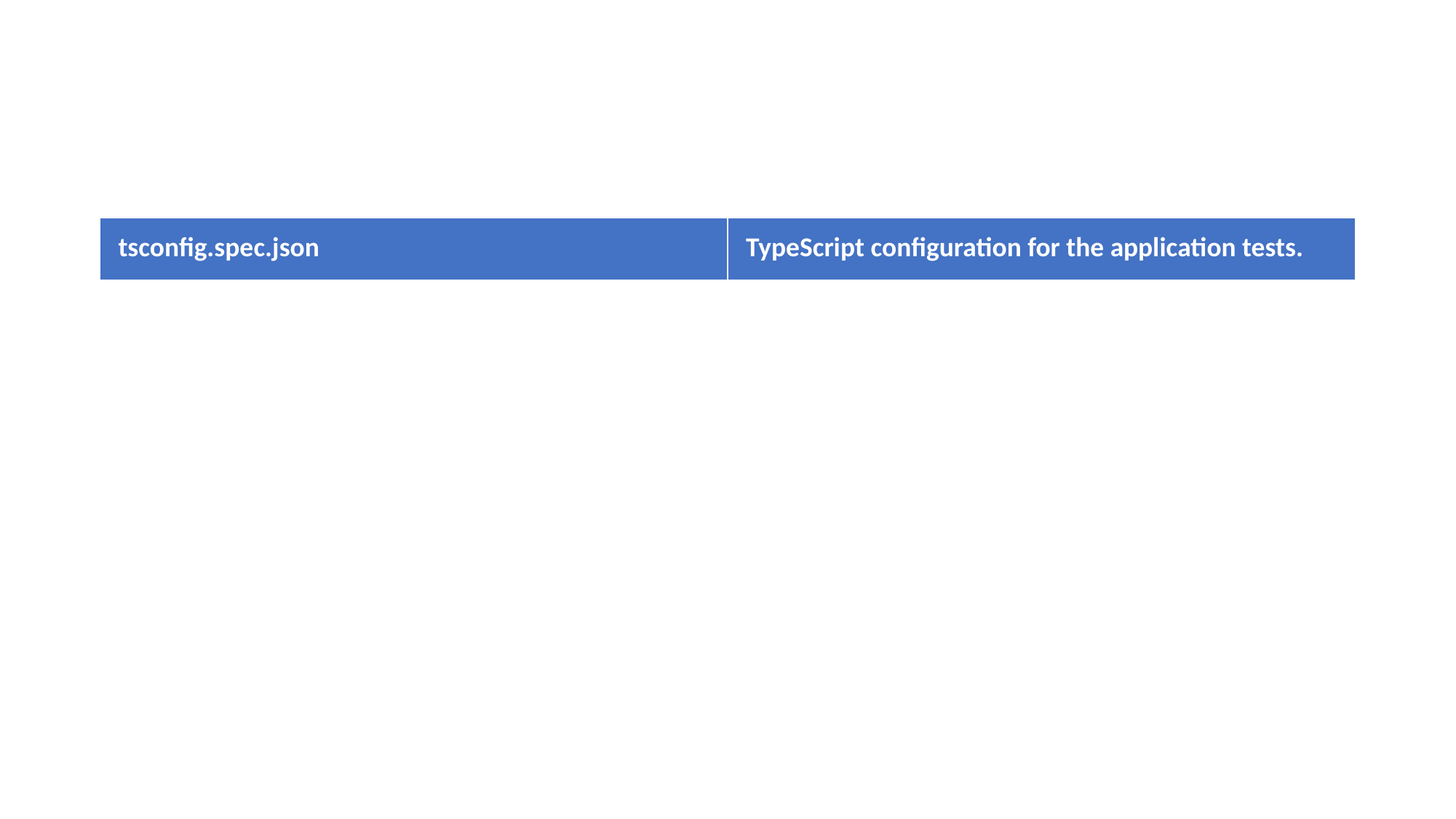

#
| tsconfig.spec.json | TypeScript configuration for the application tests. |
| --- | --- |